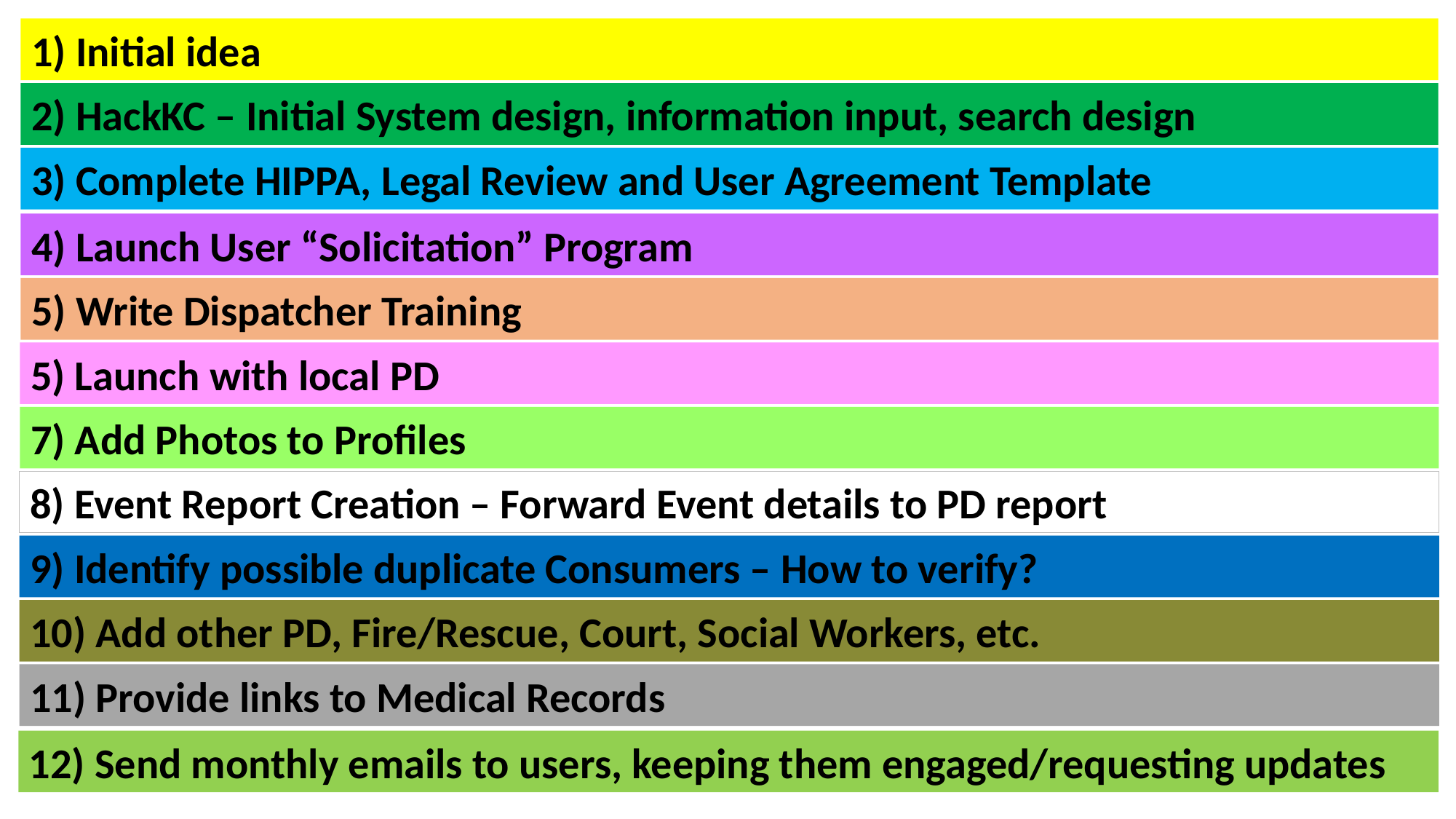

1) Initial idea
2) HackKC – Initial System design, information input, search design
3) Complete HIPPA, Legal Review and User Agreement Template
4) Launch User “Solicitation” Program
5) Write Dispatcher Training
5) Launch with local PD
7) Add Photos to Profiles
8) Event Report Creation – Forward Event details to PD report
9) Identify possible duplicate Consumers – How to verify?
10) Add other PD, Fire/Rescue, Court, Social Workers, etc.
11) Provide links to Medical Records
12) Send monthly emails to users, keeping them engaged/requesting updates